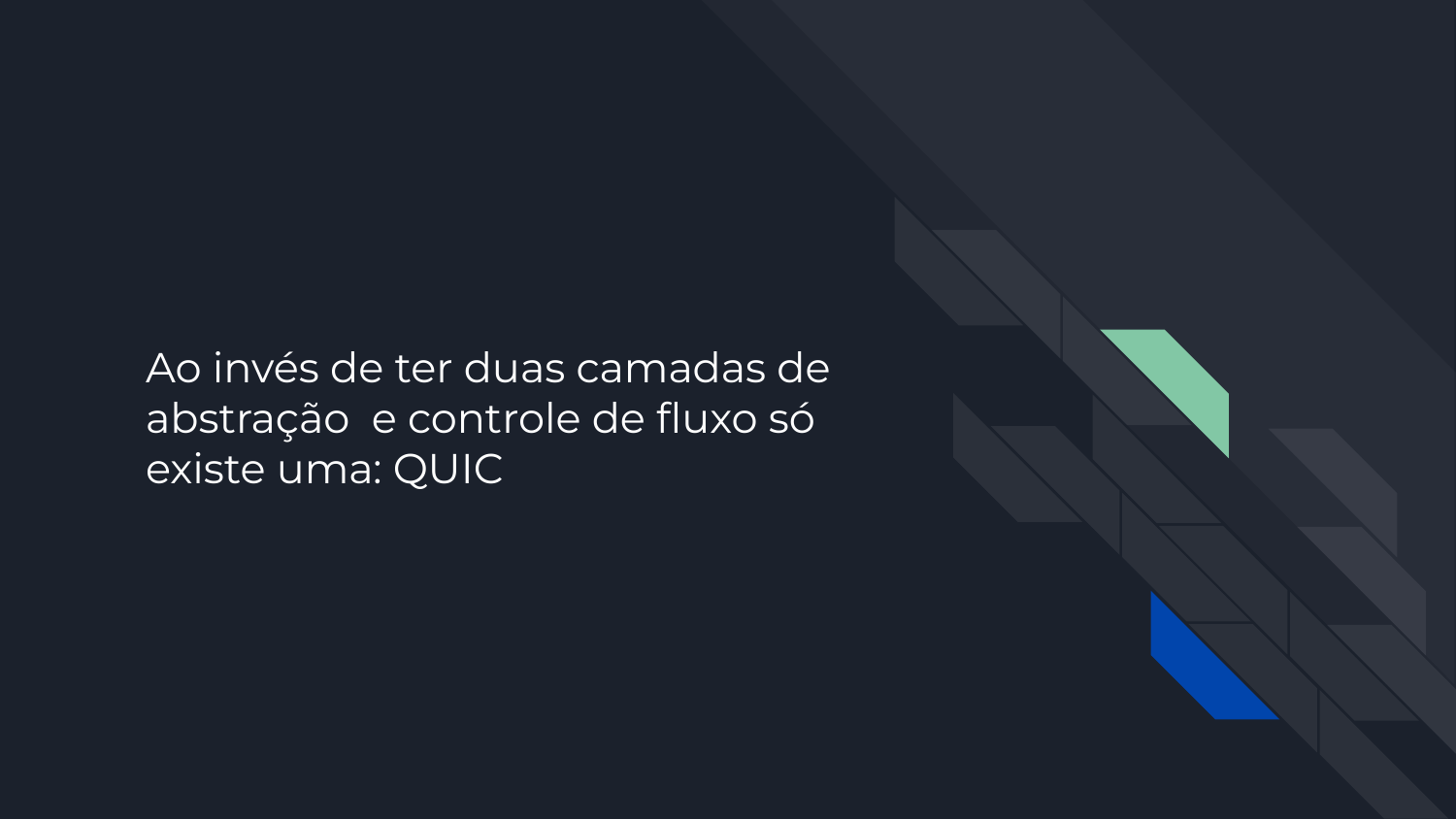

# Ao invés de ter duas camadas de abstração  e controle de fluxo só  existe uma: QUIC